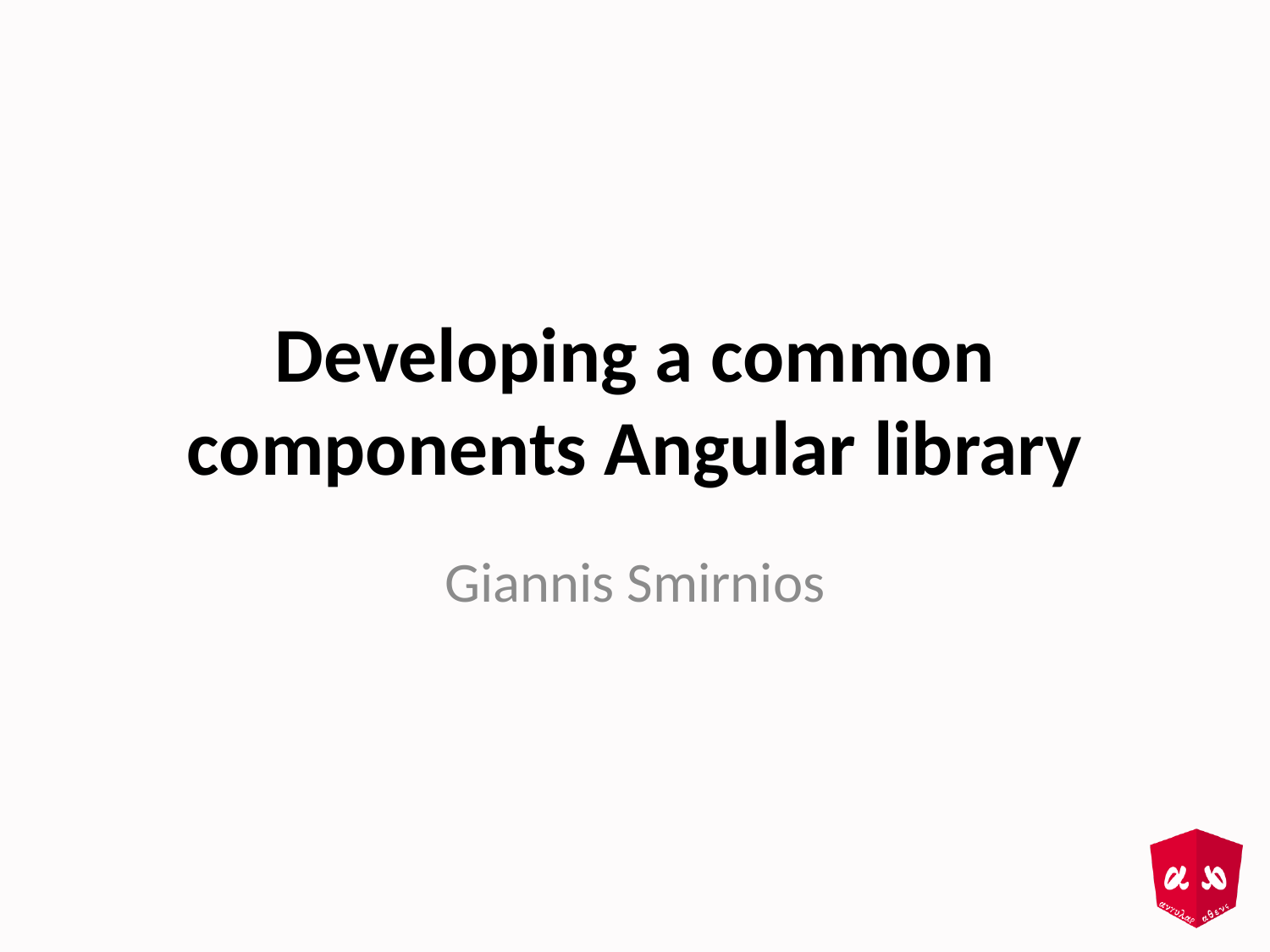

# Developing a common components Angular library
Giannis Smirnios